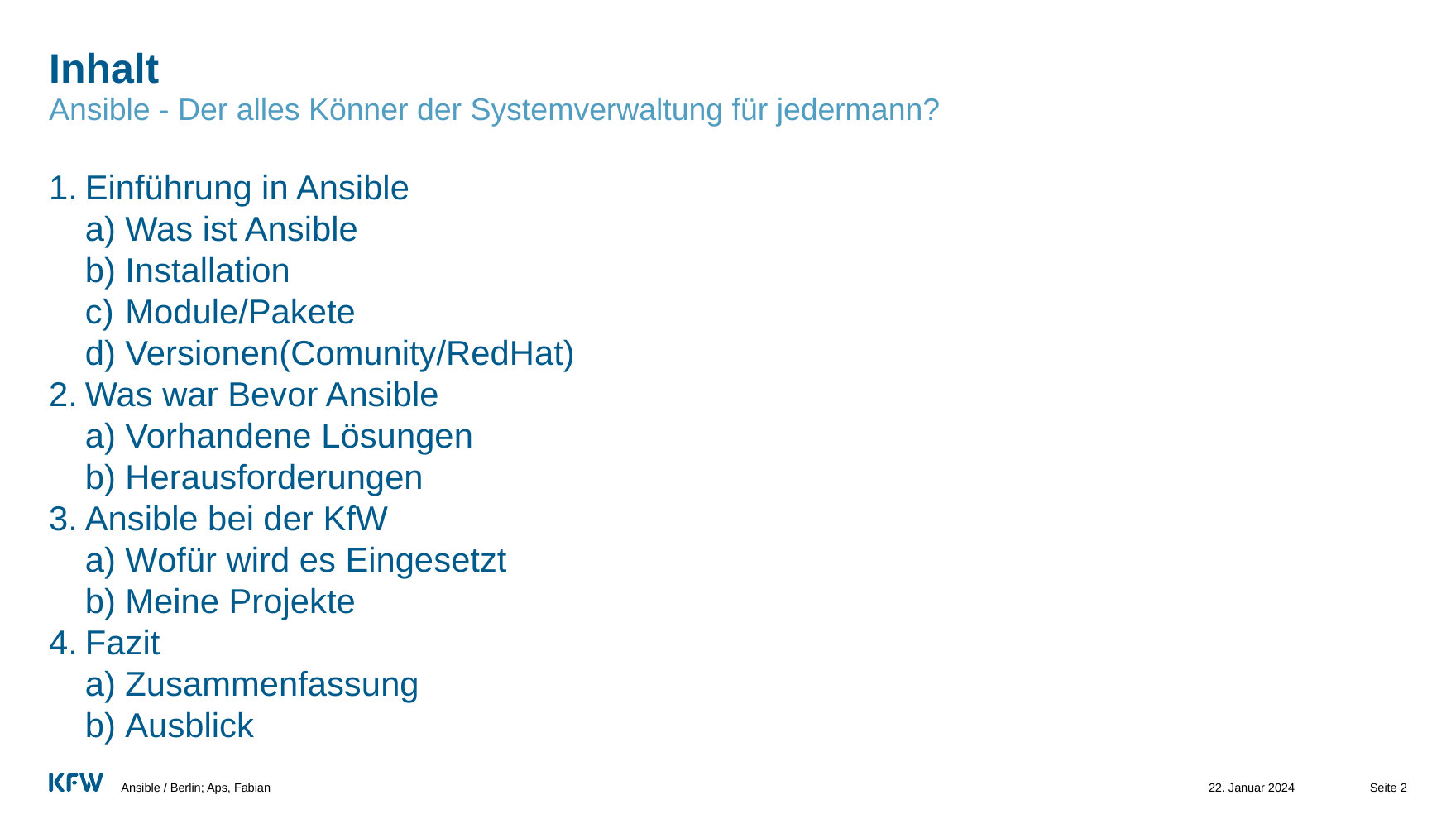

# Inhalt
Ansible - Der alles Könner der Systemverwaltung für jedermann?
Einführung in Ansible
Was ist Ansible
Installation
Module/Pakete
Versionen(Comunity/RedHat)
Was war Bevor Ansible
Vorhandene Lösungen
Herausforderungen
Ansible bei der KfW
Wofür wird es Eingesetzt
Meine Projekte
Fazit
Zusammenfassung
Ausblick
Ansible / Berlin; Aps, Fabian
22. Januar 2024
Seite 2